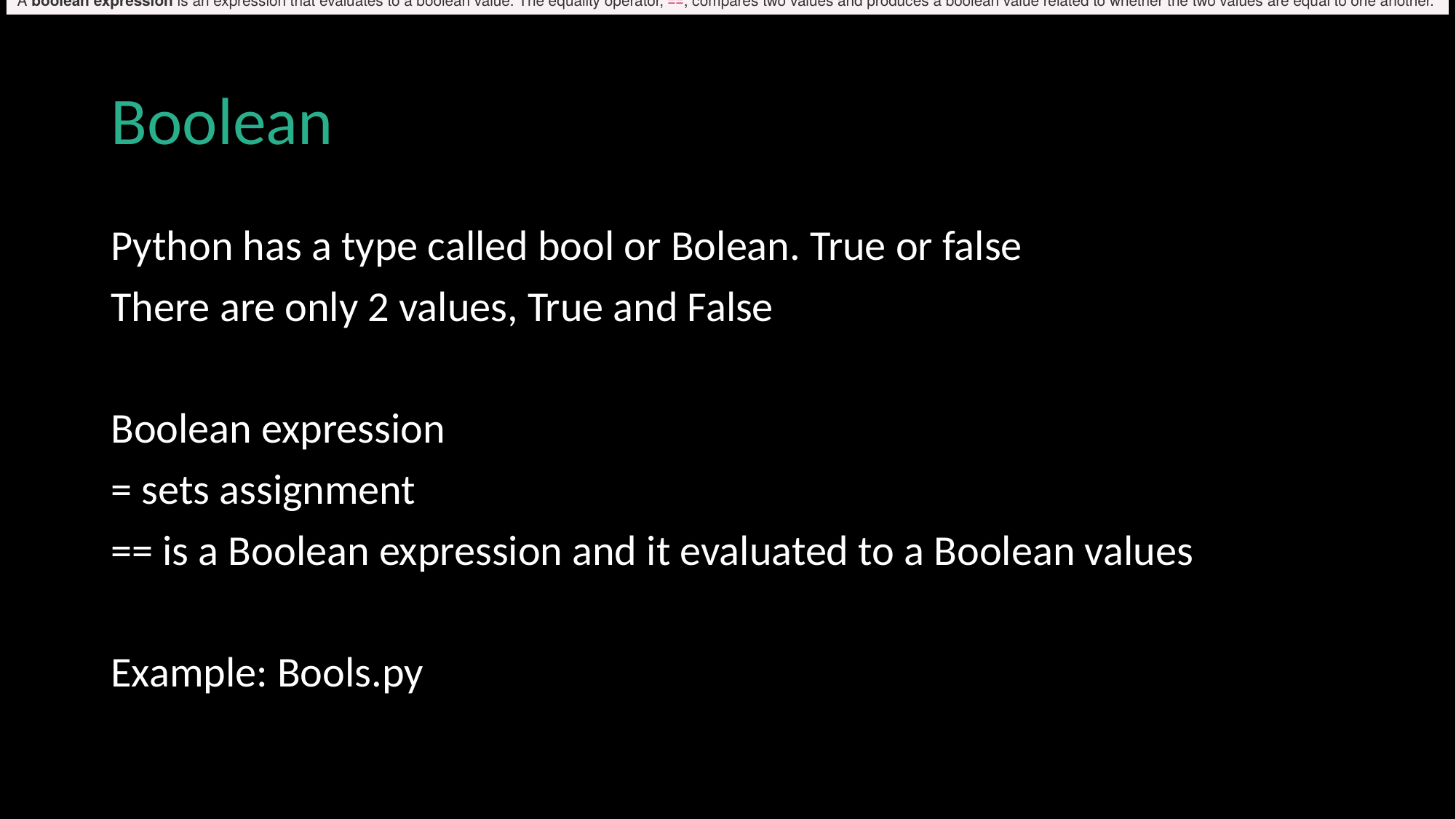

A boolean expression is an expression that evaluates to a boolean value. The equality operator, ==, compares two values and produces a boolean value related to whether the two values are equal to one another.
# Boolean
Python has a type called bool or Bolean. True or false
There are only 2 values, True and False

Boolean expression
= sets assignment
== is a Boolean expression and it evaluated to a Boolean values

Example: Bools.py